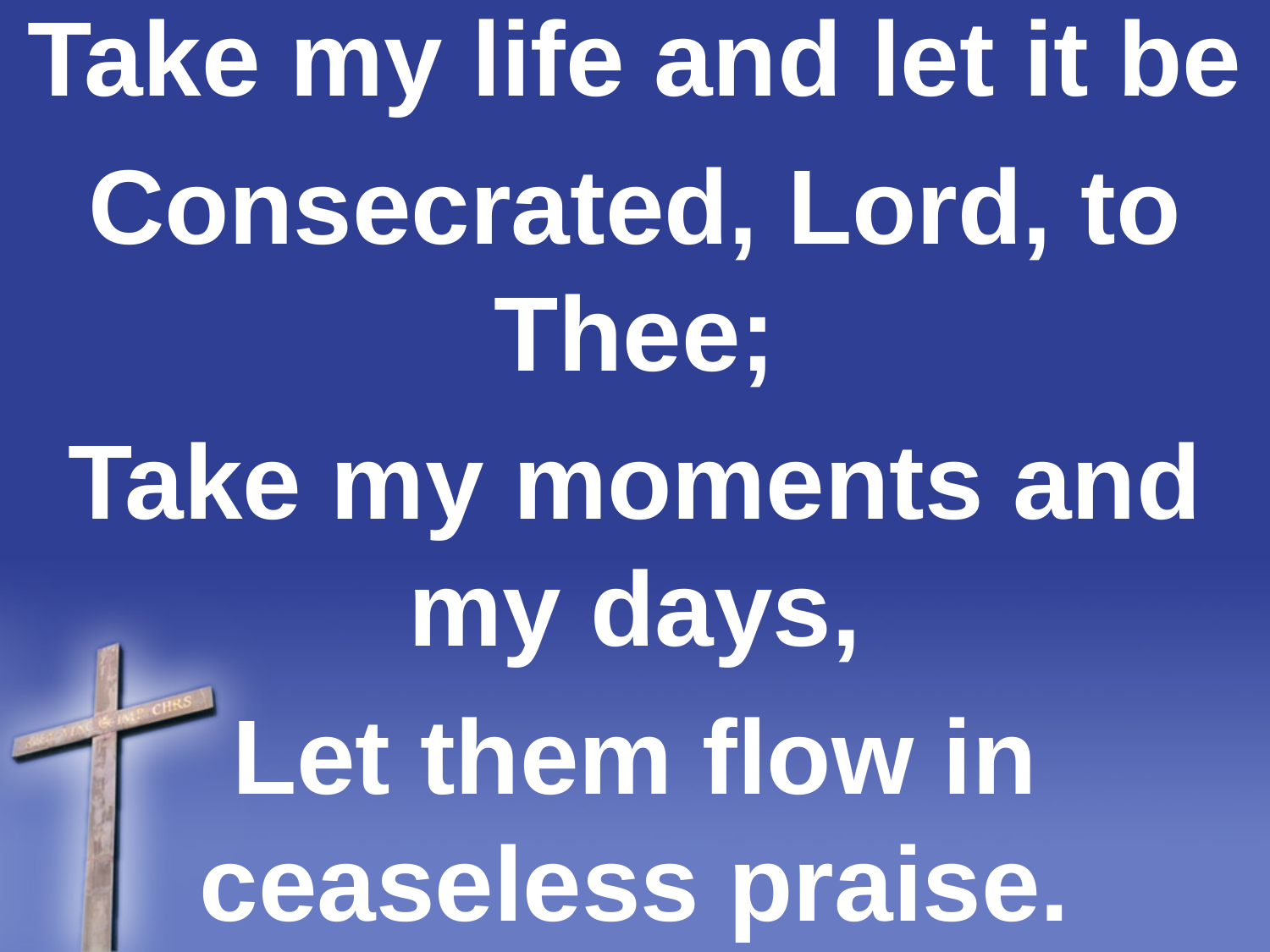

Take my life and let it be
Consecrated, Lord, to Thee;
Take my moments and my days,
Let them flow in ceaseless praise.